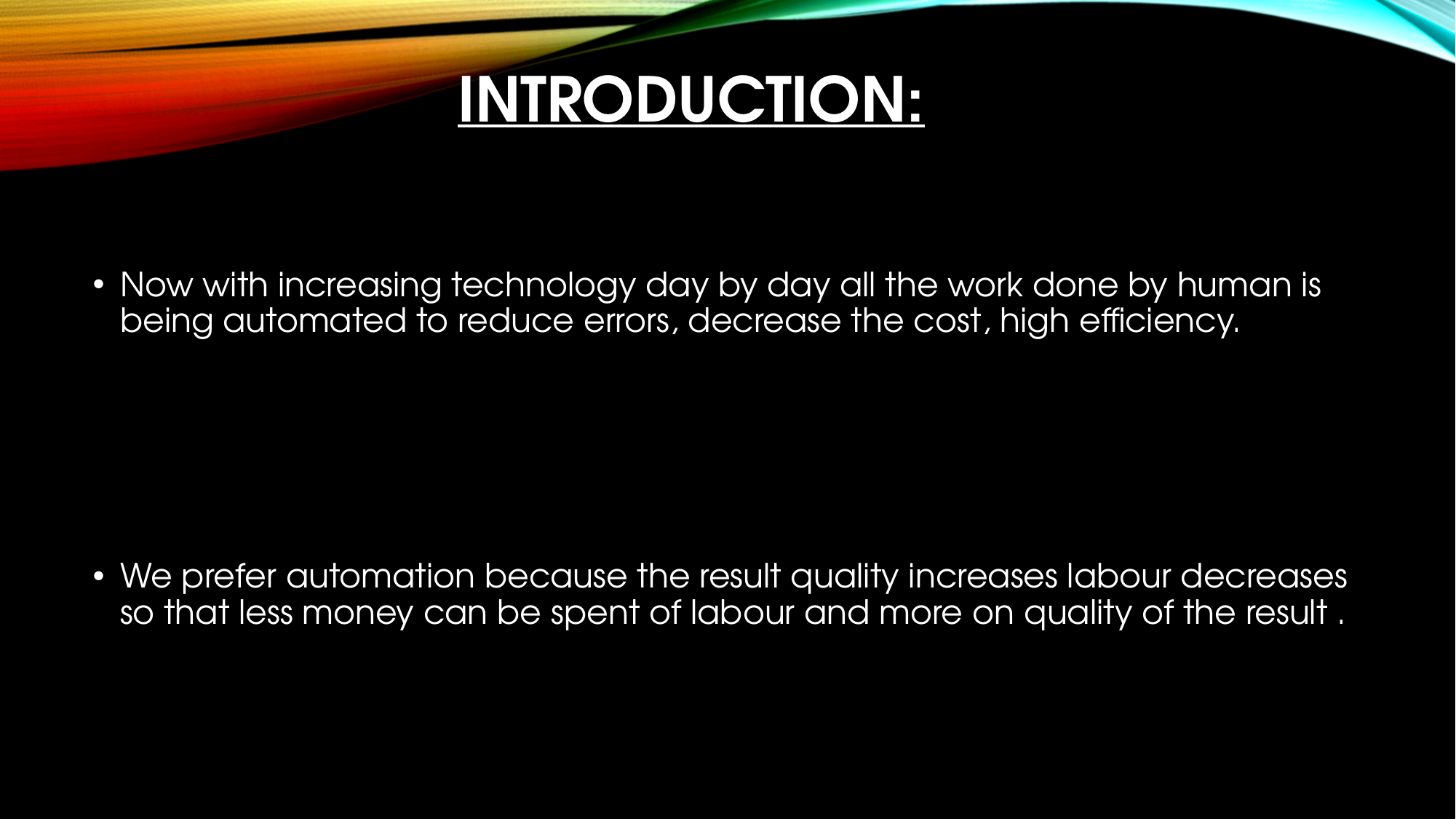

# INTRODUCTION:
Now with increasing technology day by day all the work done by human is being automated to reduce errors, decrease the cost, high efficiency.

We prefer automation because the result quality increases labour decreases so that less money can be spent of labour and more on quality of the result .